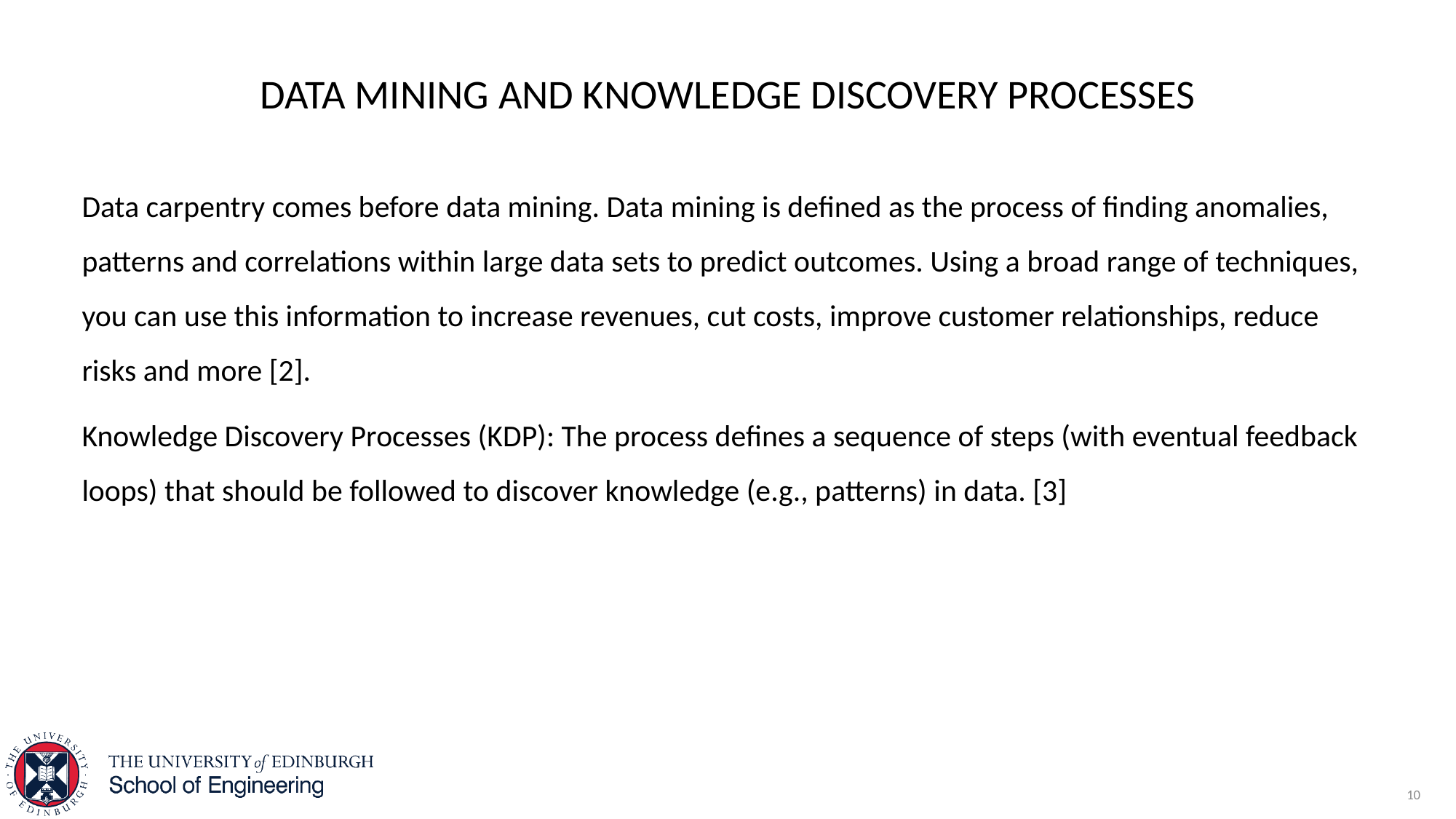

# Data mining and Knowledge Discovery Processes
Data carpentry comes before data mining. Data mining is defined as the process of finding anomalies, patterns and correlations within large data sets to predict outcomes. Using a broad range of techniques, you can use this information to increase revenues, cut costs, improve customer relationships, reduce risks and more [2].
Knowledge Discovery Processes (KDP): The process defines a sequence of steps (with eventual feedback loops) that should be followed to discover knowledge (e.g., patterns) in data. [3]
10